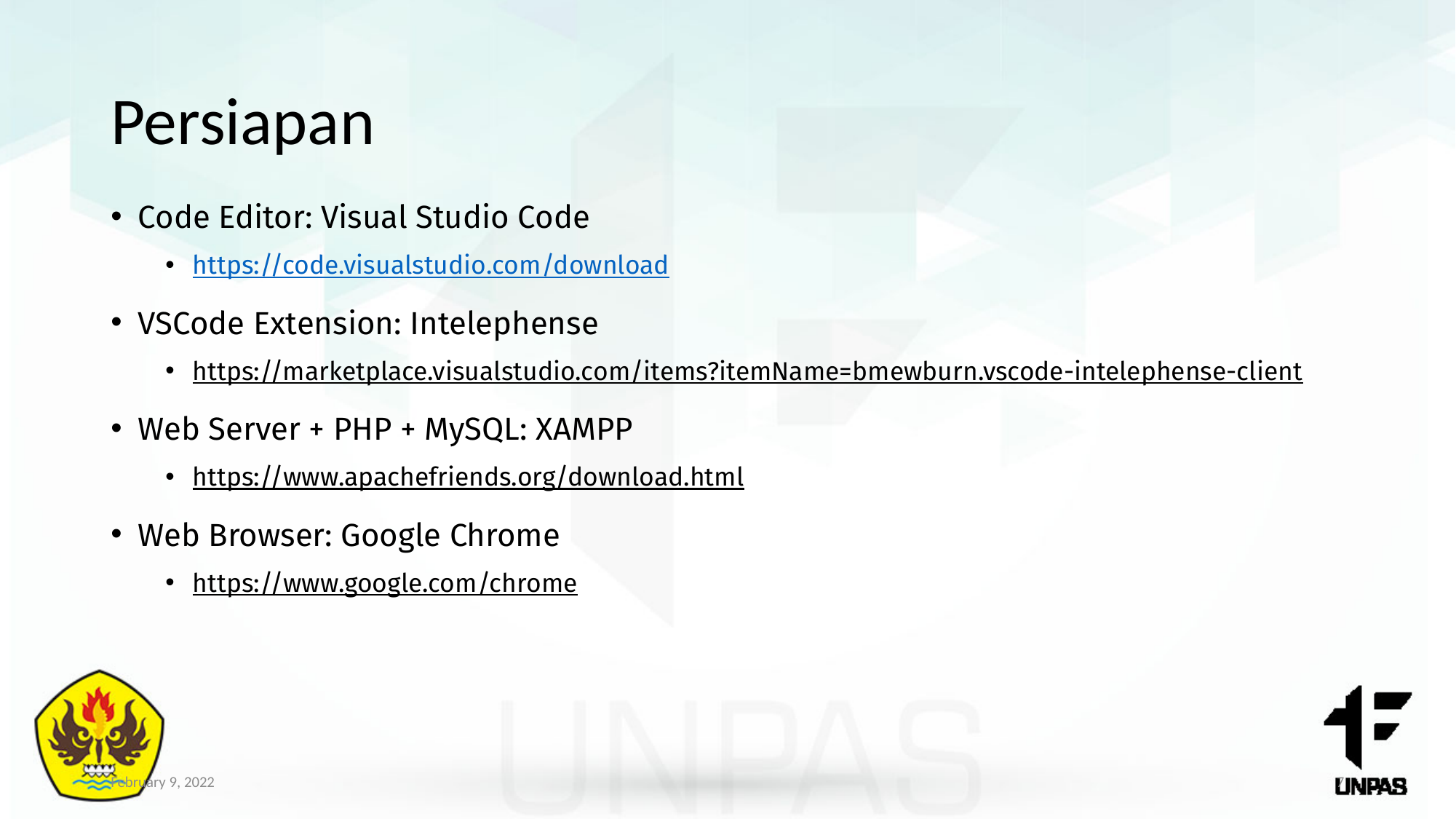

# Persiapan
Code Editor: Visual Studio Code
https://code.visualstudio.com/download
VSCode Extension: Intelephense
https://marketplace.visualstudio.com/items?itemName=bmewburn.vscode-intelephense-client
Web Server + PHP + MySQL: XAMPP
https://www.apachefriends.org/download.html
Web Browser: Google Chrome
https://www.google.com/chrome
February 9, 2022
7